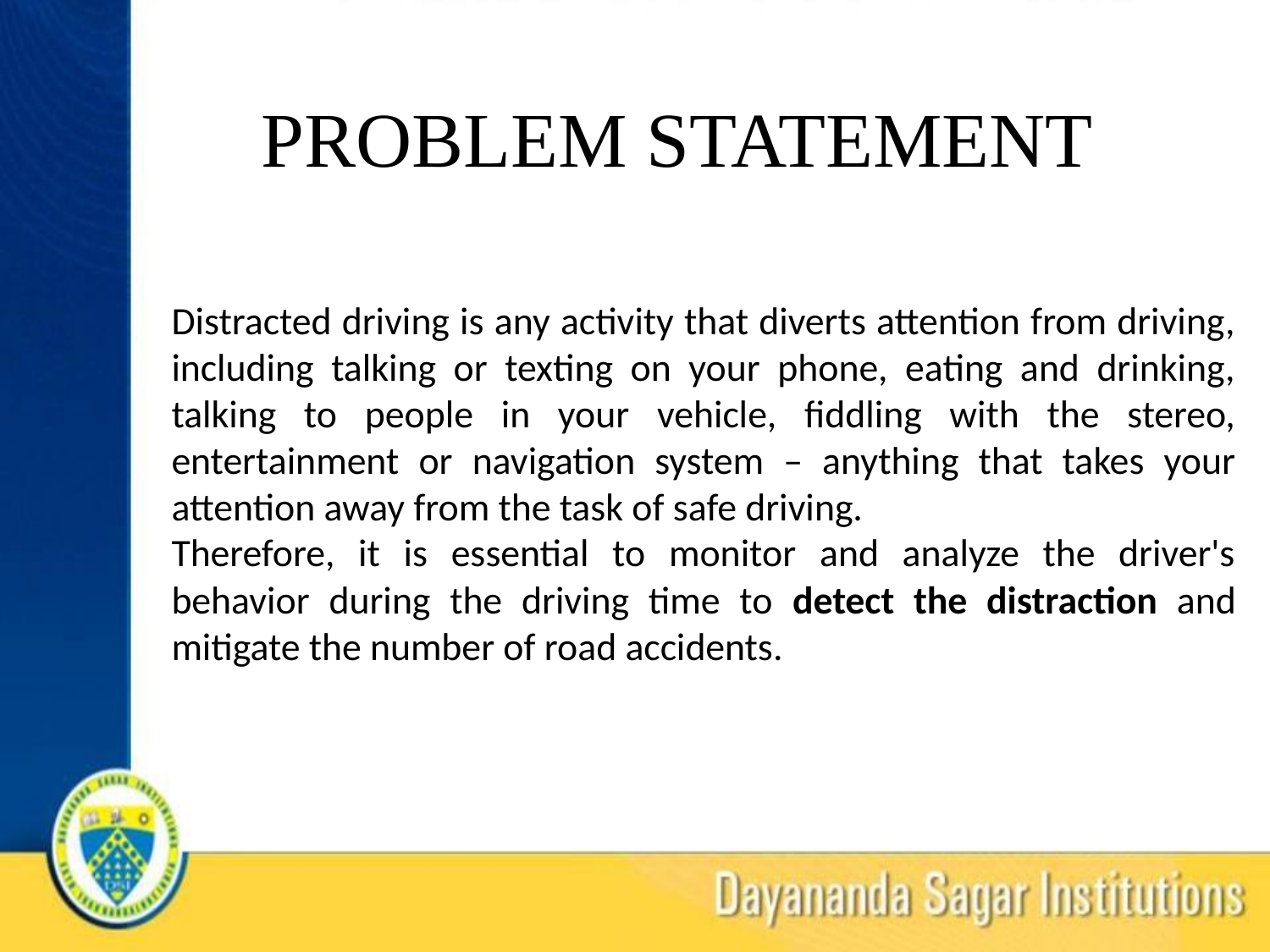

# PROBLEM STATEMENT
Distracted driving is any activity that diverts attention from driving, including talking or texting on your phone, eating and drinking, talking to people in your vehicle, fiddling with the stereo, entertainment or navigation system – anything that takes your attention away from the task of safe driving.
Therefore, it is essential to monitor and analyze the driver's behavior during the driving time to detect the distraction and mitigate the number of road accidents.